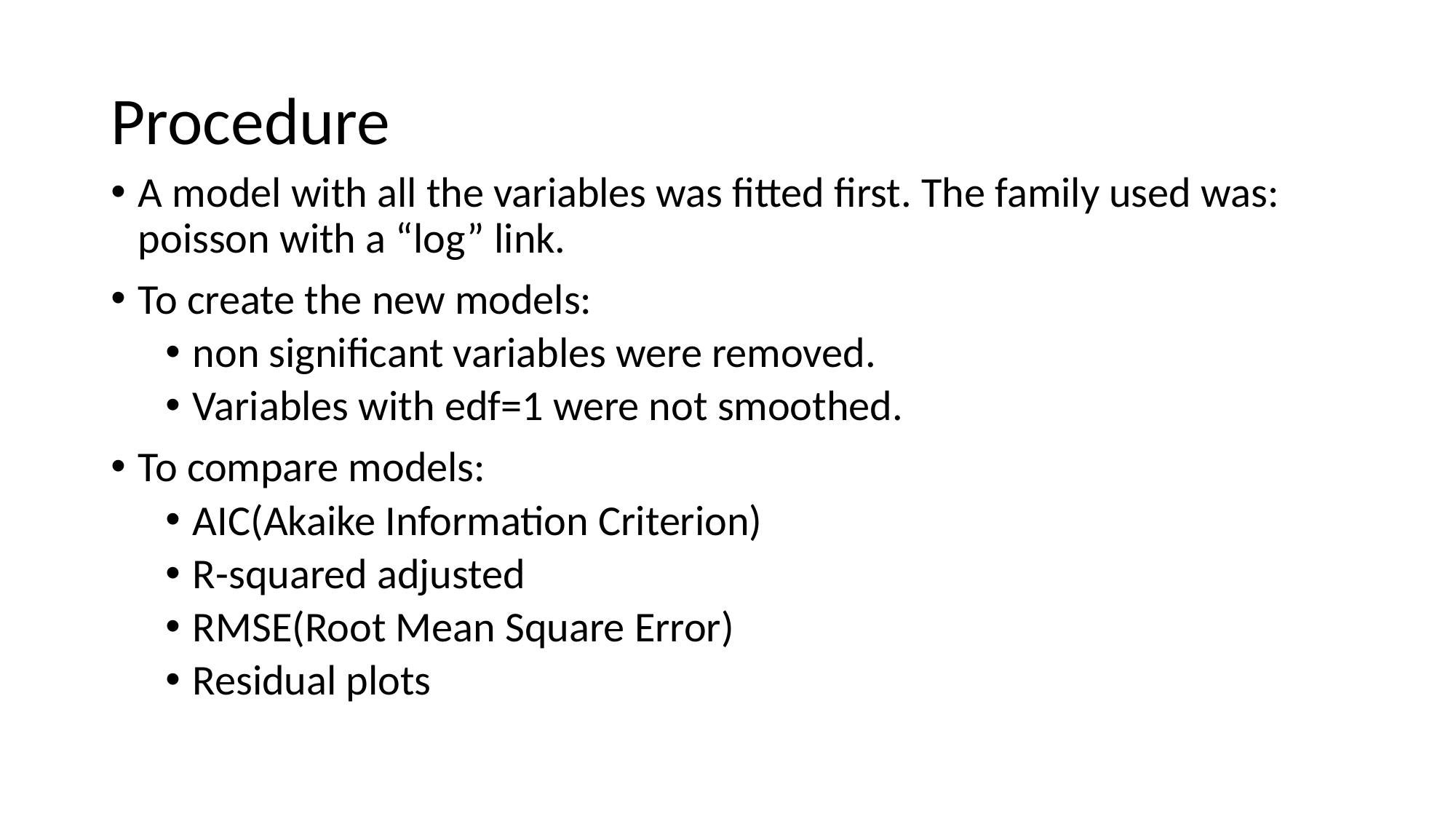

# Procedure
A model with all the variables was fitted first. The family used was: poisson with a “log” link.
To create the new models:
non significant variables were removed.
Variables with edf=1 were not smoothed.
To compare models:
AIC(Akaike Information Criterion)
R-squared adjusted
RMSE(Root Mean Square Error)
Residual plots